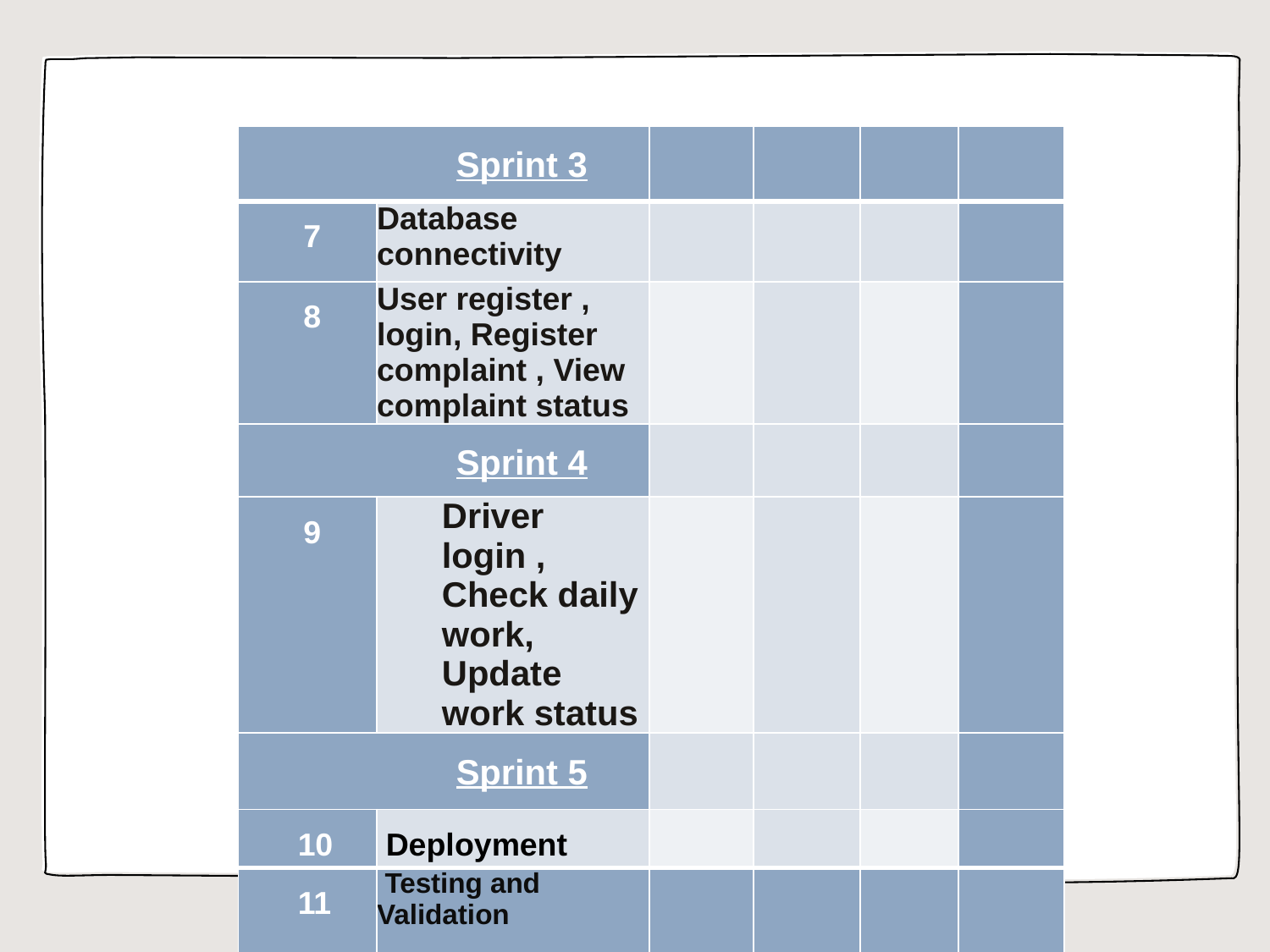

IDPRIORITY
     SIZE
  (Hour)
   SPRINT
  STATUS
    ID
 PRIORITY
     SIZE
  (Hour)
   SPRINT
  STATUS
   NA
| Sprint 3 |  |  |  |  |  |
| --- | --- | --- | --- | --- | --- |
| 7 | Database connectivity |  |  |  |  |
| 8 | User register , login, Register complaint , View complaint status |  |  |  |  |
| Sprint 4 |  |  |  |  |  |
| 9 | Driver login , Check daily work, Update work status |  |  |  |  |
| Sprint 5 |  |  |  |  |  |
| 10 | Deployment |  |  |  |  |
| 11 | Testing and Validation |  |  |  |  |